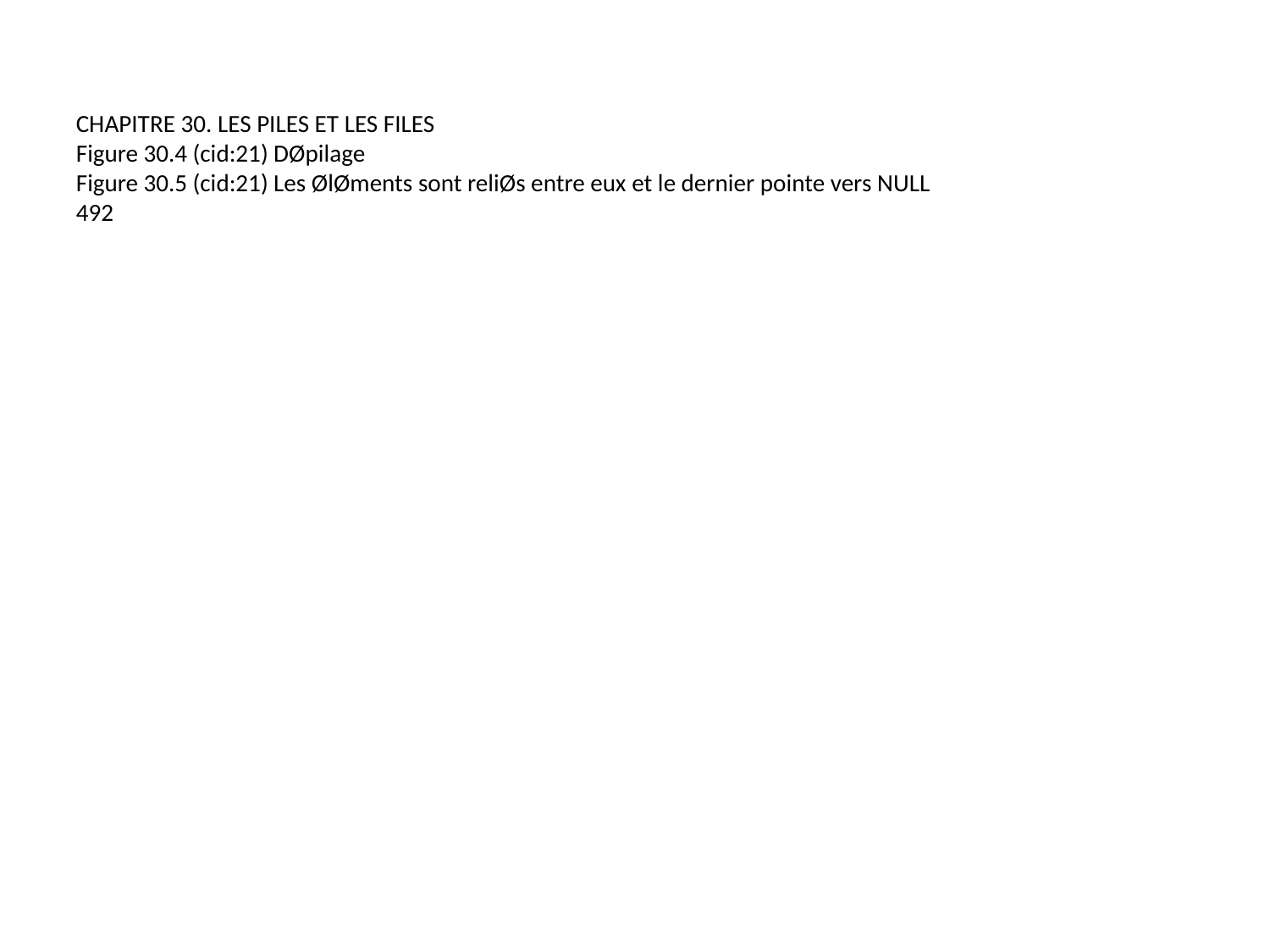

CHAPITRE 30. LES PILES ET LES FILES
Figure 30.4 (cid:21) DØpilage
Figure 30.5 (cid:21) Les ØlØments sont reliØs entre eux et le dernier pointe vers NULL
492